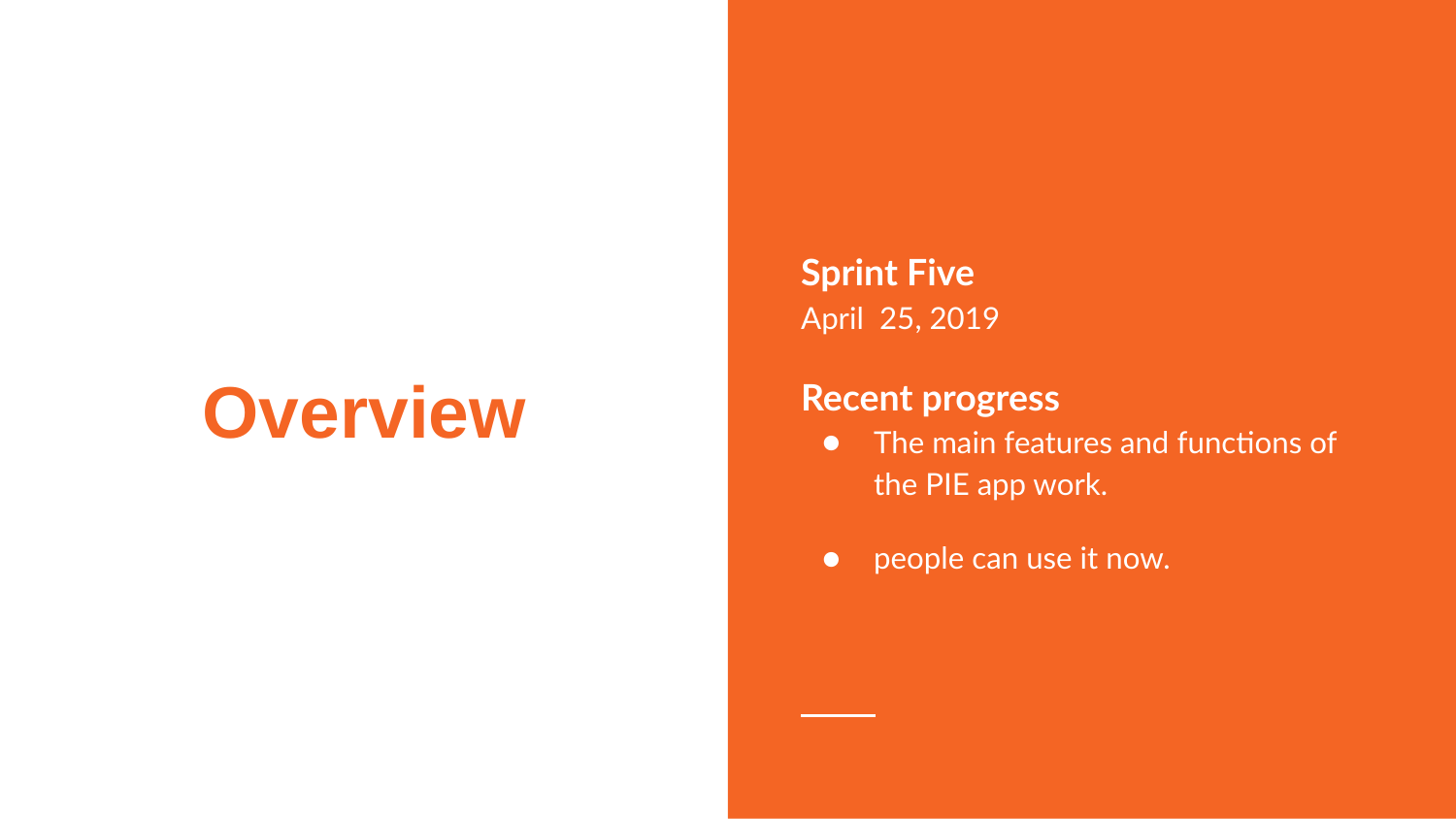

Sprint Five
April  25, 2019
Recent progress
The main features and functions of the PIE app work.
people can use it now.
# Overview